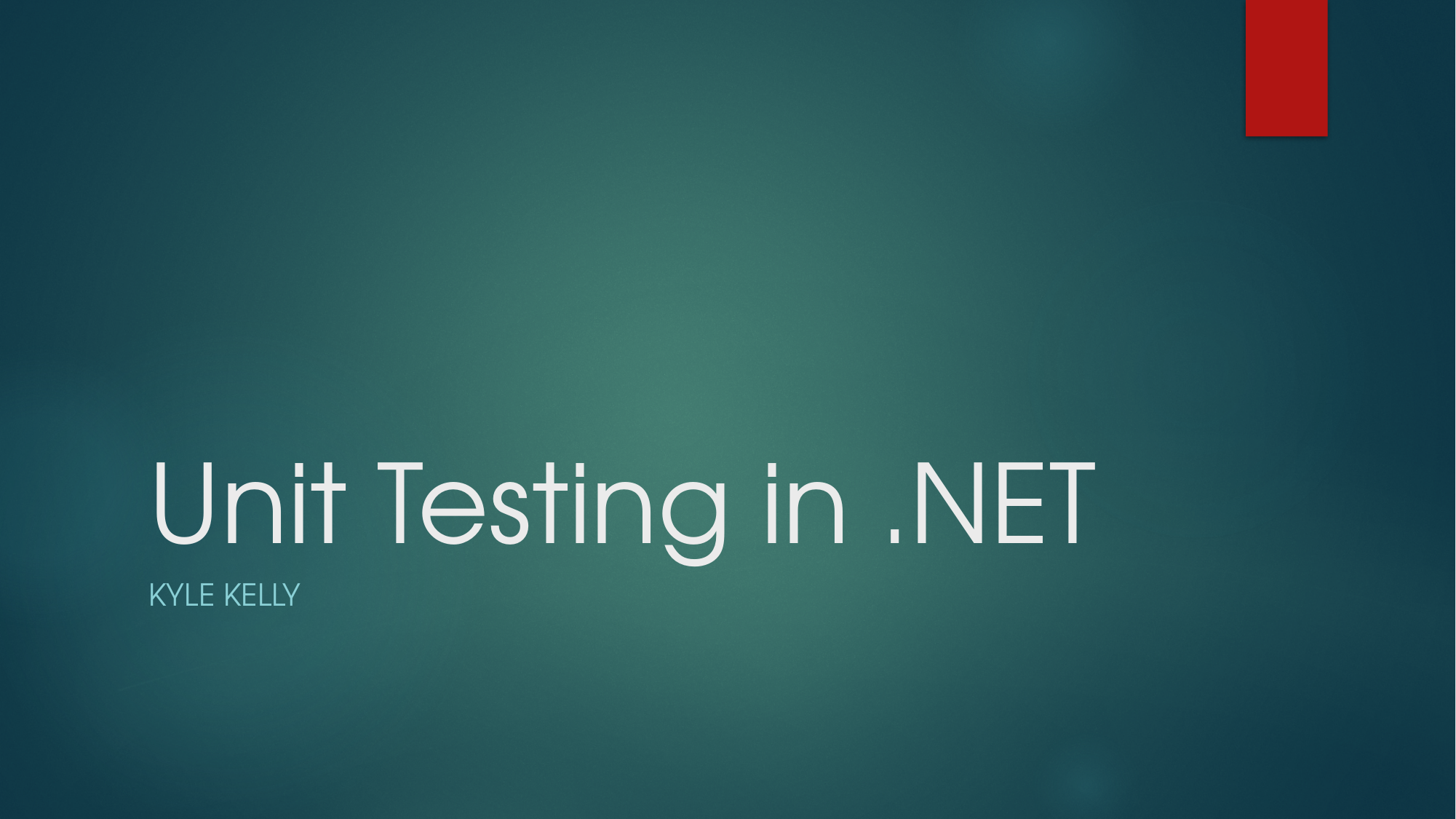

# Unit Testing in .NET
Kyle Kelly